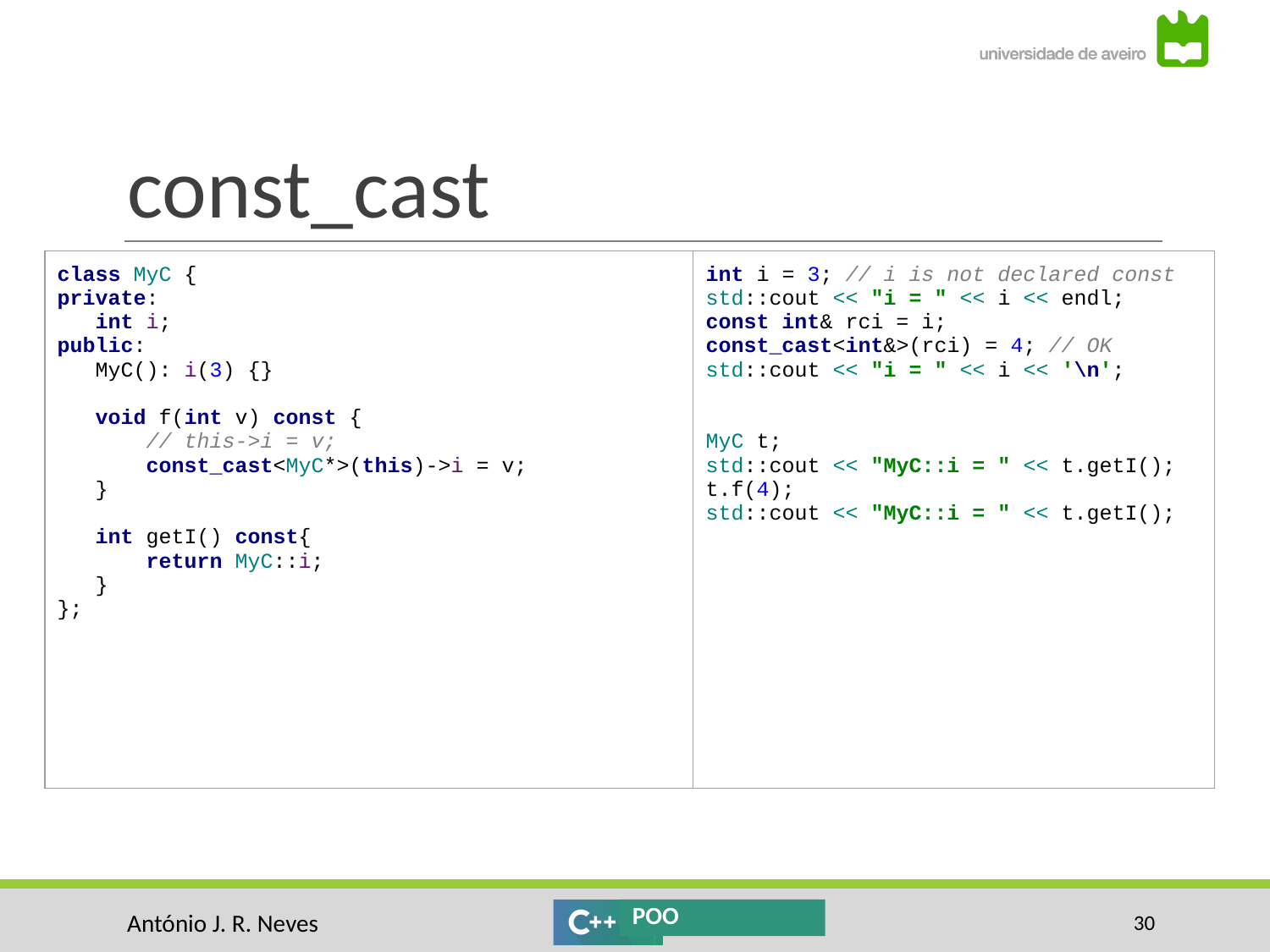

# const_cast
| class MyC { private: int i; public: MyC(): i(3) {} void f(int v) const { // this->i = v; const\_cast<MyC\*>(this)->i = v; } int getI() const{ return MyC::i; } }; | int i = 3; // i is not declared const std::cout << "i = " << i << endl; const int& rci = i; const\_cast<int&>(rci) = 4; // OK std::cout << "i = " << i << '\n'; MyC t; std::cout << "MyC::i = " << t.getI(); t.f(4); std::cout << "MyC::i = " << t.getI(); |
| --- | --- |
30